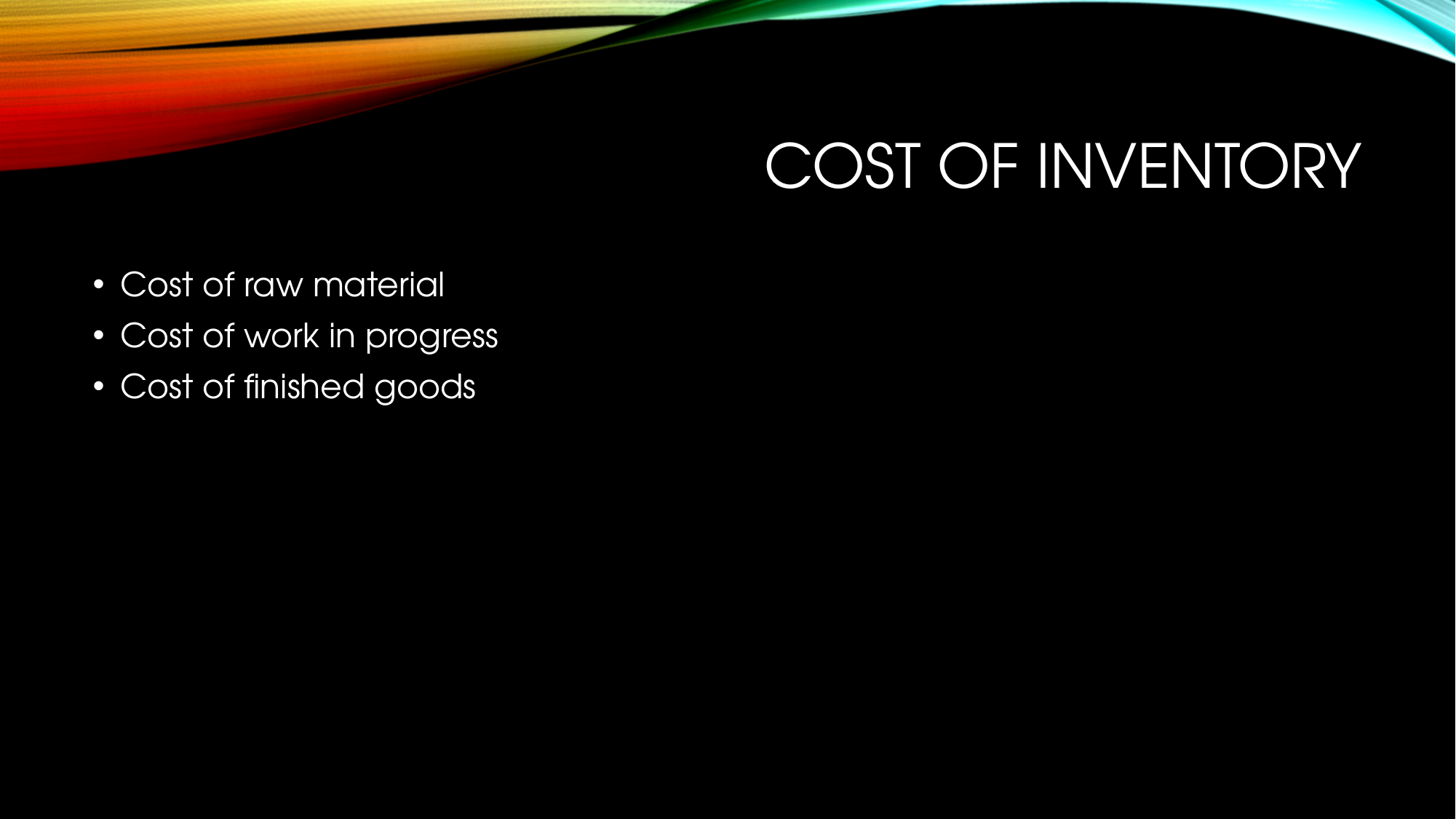

# Cost of inventory
Cost of raw material
Cost of work in progress
Cost of finished goods